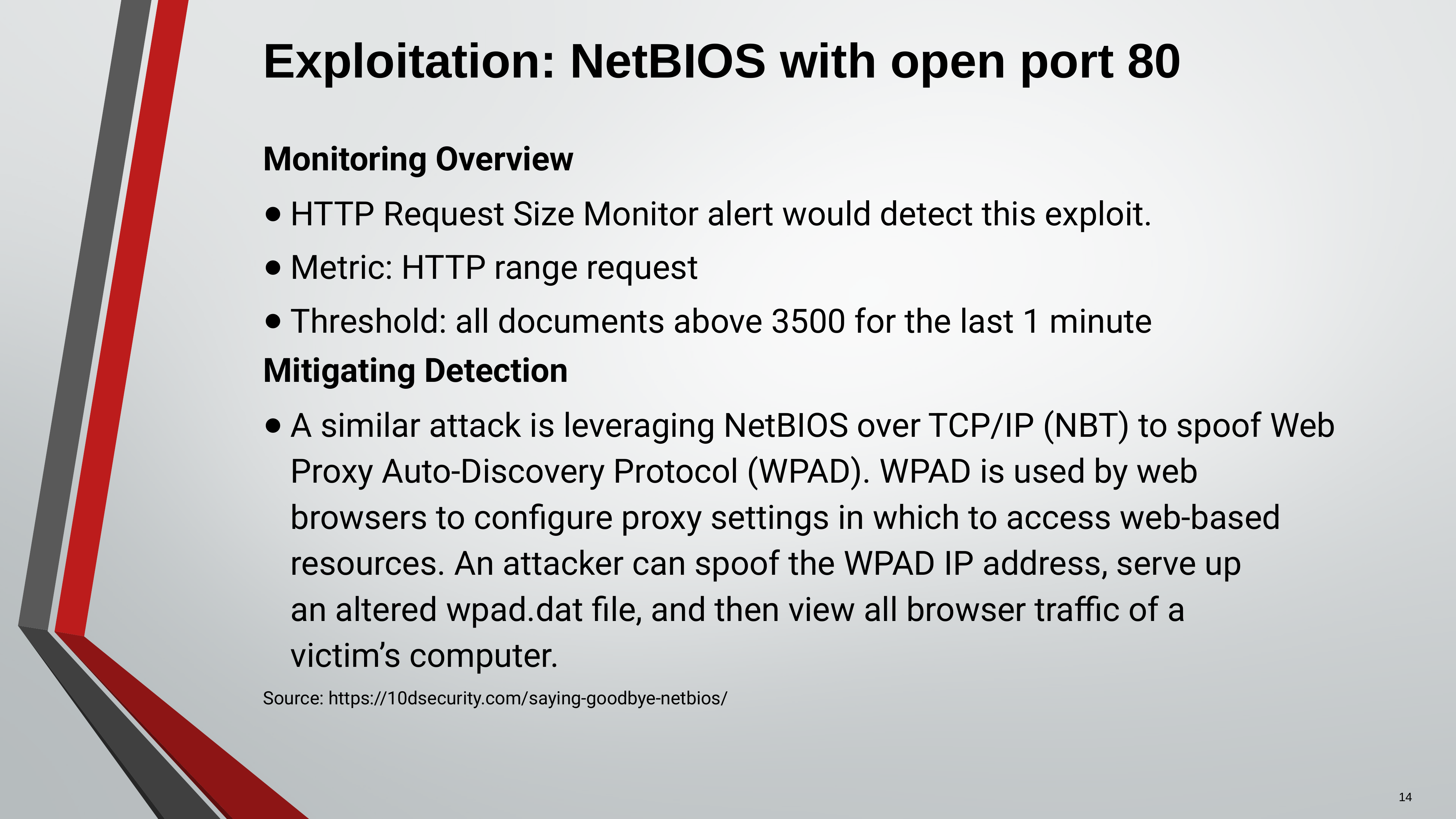

# Exploitation: NetBIOS with open port 80
Monitoring Overview
HTTP Request Size Monitor alert would detect this exploit.
Metric: HTTP range request
Threshold: all documents above 3500 for the last 1 minute
Mitigating Detection
A similar attack is leveraging NetBIOS over TCP/IP (NBT) to spoof Web Proxy Auto-Discovery Protocol (WPAD). WPAD is used by web browsers to configure proxy settings in which to access web-based resources. An attacker can spoof the WPAD IP address, serve up
an altered wpad.dat file, and then view all browser traffic of a
victim’s computer.
Source: https://10dsecurity.com/saying-goodbye-netbios/
14